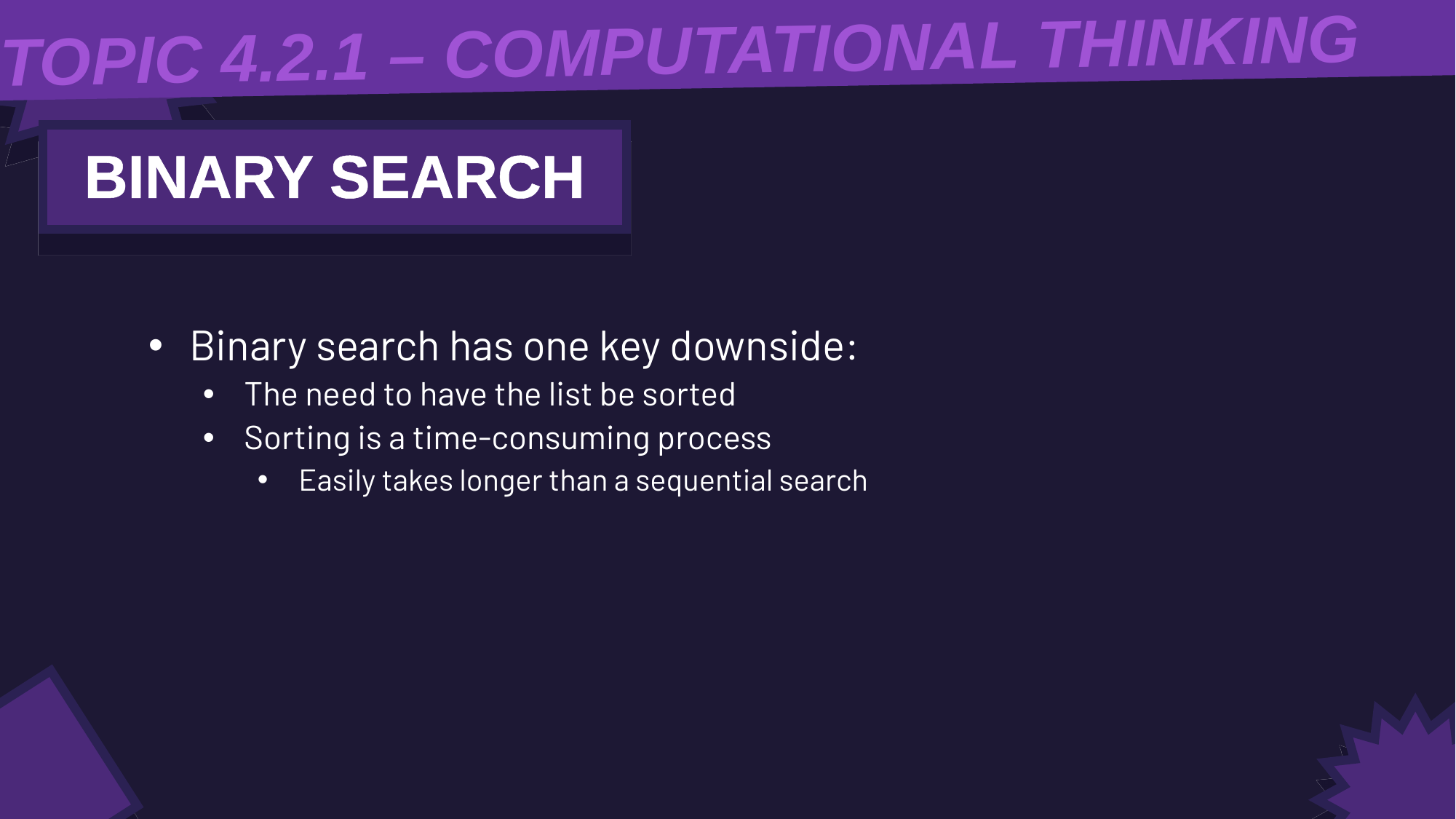

TOPIC 4.2.1 – COMPUTATIONAL THINKING

BINARY SEARCH
Binary search has one key downside:
The need to have the list be sorted
Sorting is a time-consuming process
Easily takes longer than a sequential search